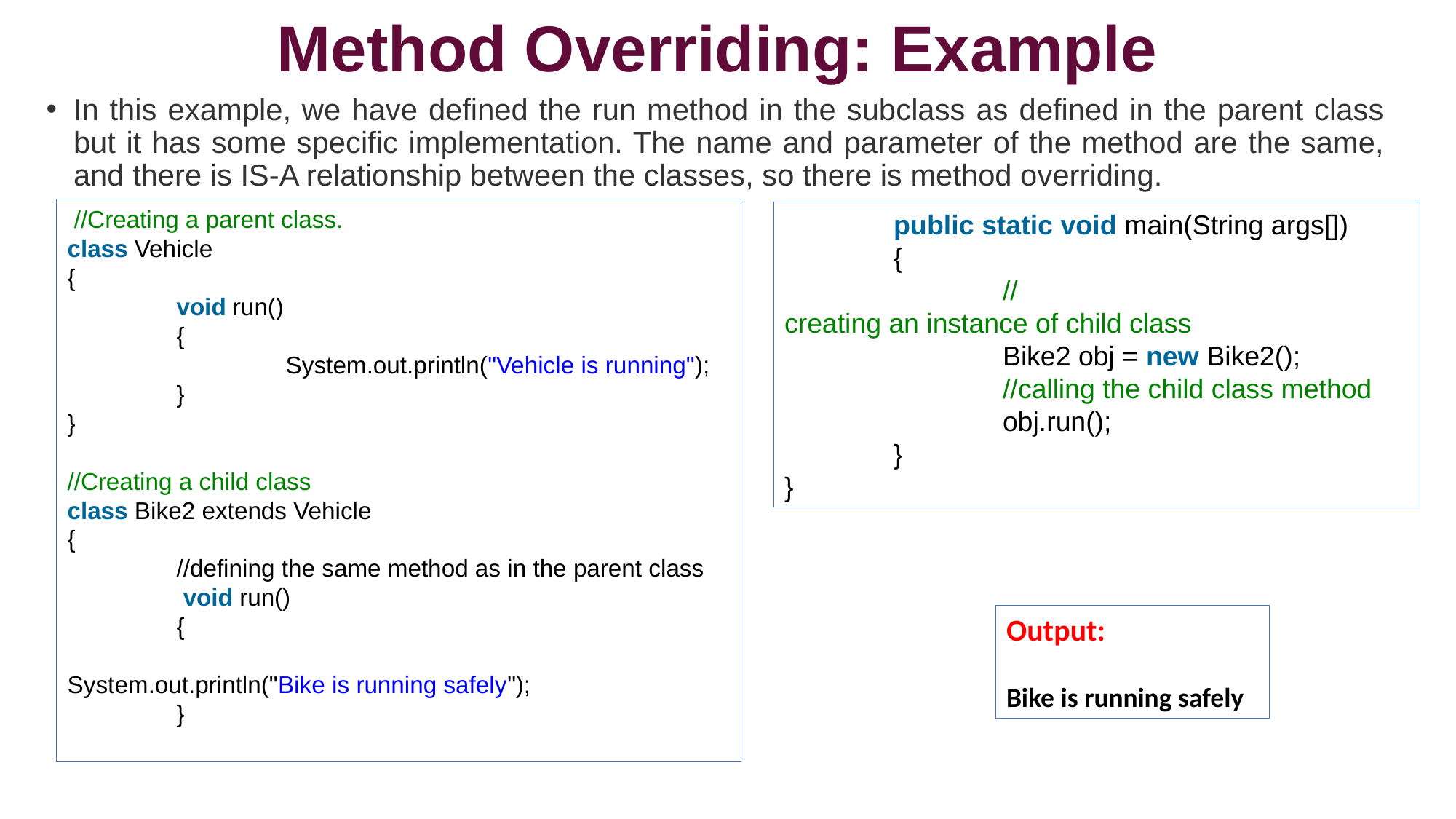

# Method Overriding: Example
In this example, we have defined the run method in the subclass as defined in the parent class but it has some specific implementation. The name and parameter of the method are the same, and there is IS-A relationship between the classes, so there is method overriding.
 //Creating a parent class.
class Vehicle
{
 	void run()
	{
		System.out.println("Vehicle is running");
	}
}

//Creating a child class
class Bike2 extends Vehicle
{
  	//defining the same method as in the parent class
 	 void run()
	{
		System.out.println("Bike is running safely");
	}

 	public static void main(String args[])
	{
  		//creating an instance of child class
  		Bike2 obj = new Bike2();
  		//calling the child class method
  		obj.run();
  	}
}
Output:

Bike is running safely